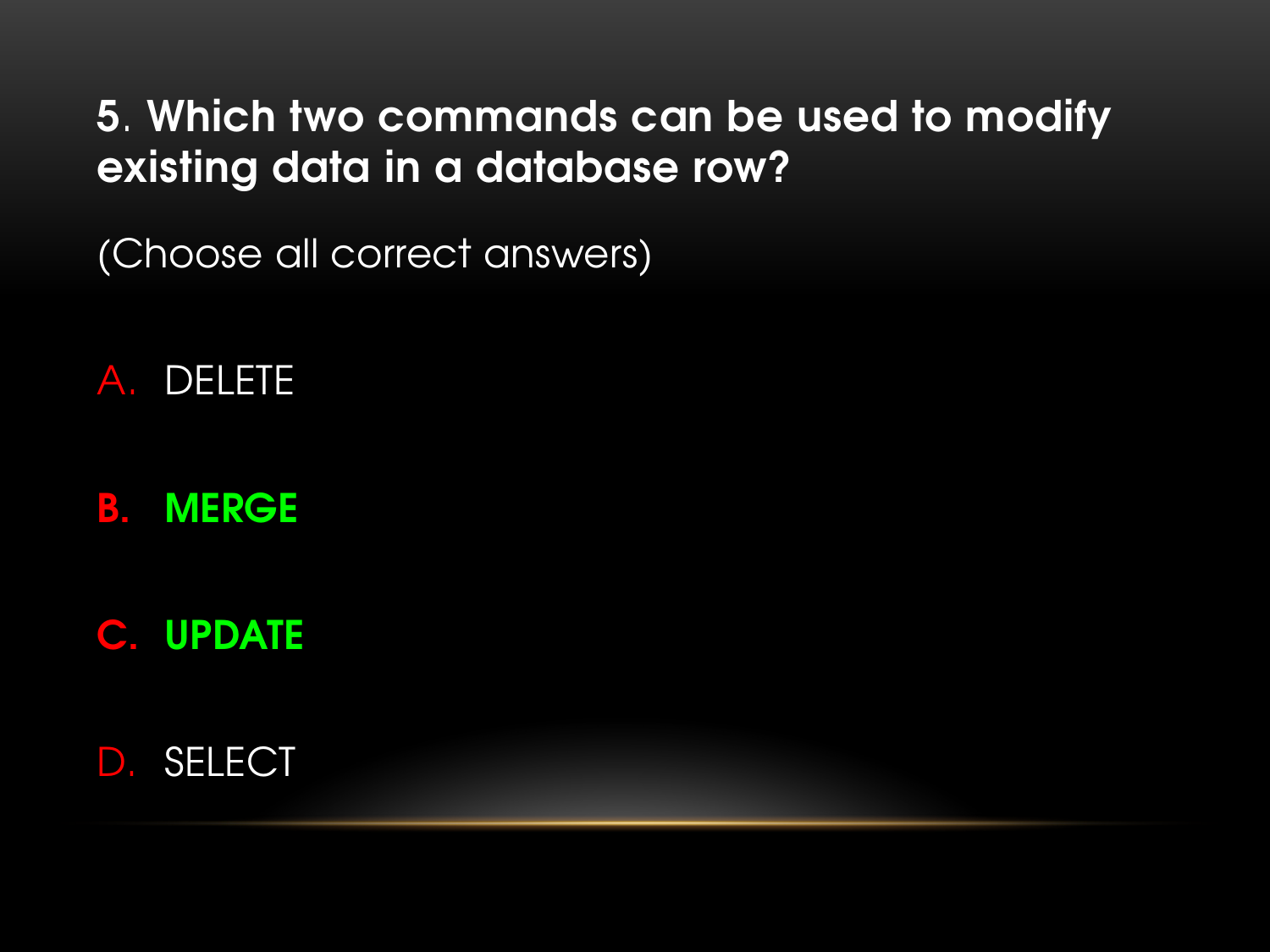

# 5. Which two commands can be used to modify existing data in a database row?
(Choose all correct answers)

DELETE

MERGE

UPDATE

SELECT